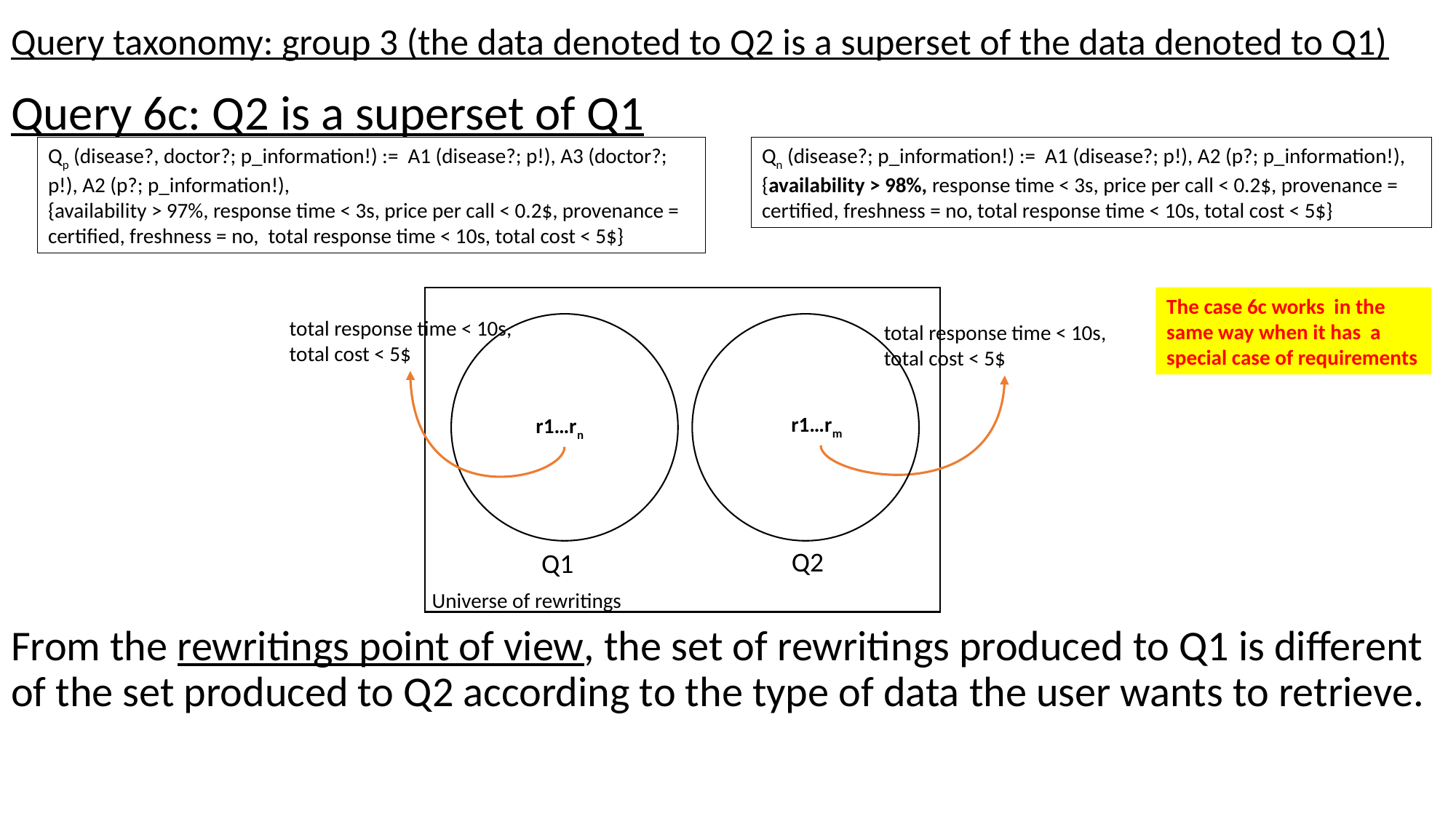

# Query taxonomy: group 3 (the data denoted to Q2 is a superset of the data denoted to Q1)
Query 6c: Q2 is a superset of Q1
Qp (disease?, doctor?; p_information!) :=  A1 (disease?; p!), A3 (doctor?; p!), A2 (p?; p_information!),
{availability > 97%, response time < 3s, price per call < 0.2$, provenance = certified, freshness = no,  total response time < 10s, total cost < 5$}
Qn (disease?; p_information!) :=  A1 (disease?; p!), A2 (p?; p_information!),
{availability > 98%, response time < 3s, price per call < 0.2$, provenance = certified, freshness = no, total response time < 10s, total cost < 5$}

The case 6c works  in the same way when it has  a special case of requirements
total response time < 10s, total cost < 5$

total response time < 10s, total cost < 5$
r1…rm
r1…rn
Q2
Q1
Universe of rewritings
From the rewritings point of view, the set of rewritings produced to Q1 is different of the set produced to Q2 according to the type of data the user wants to retrieve.